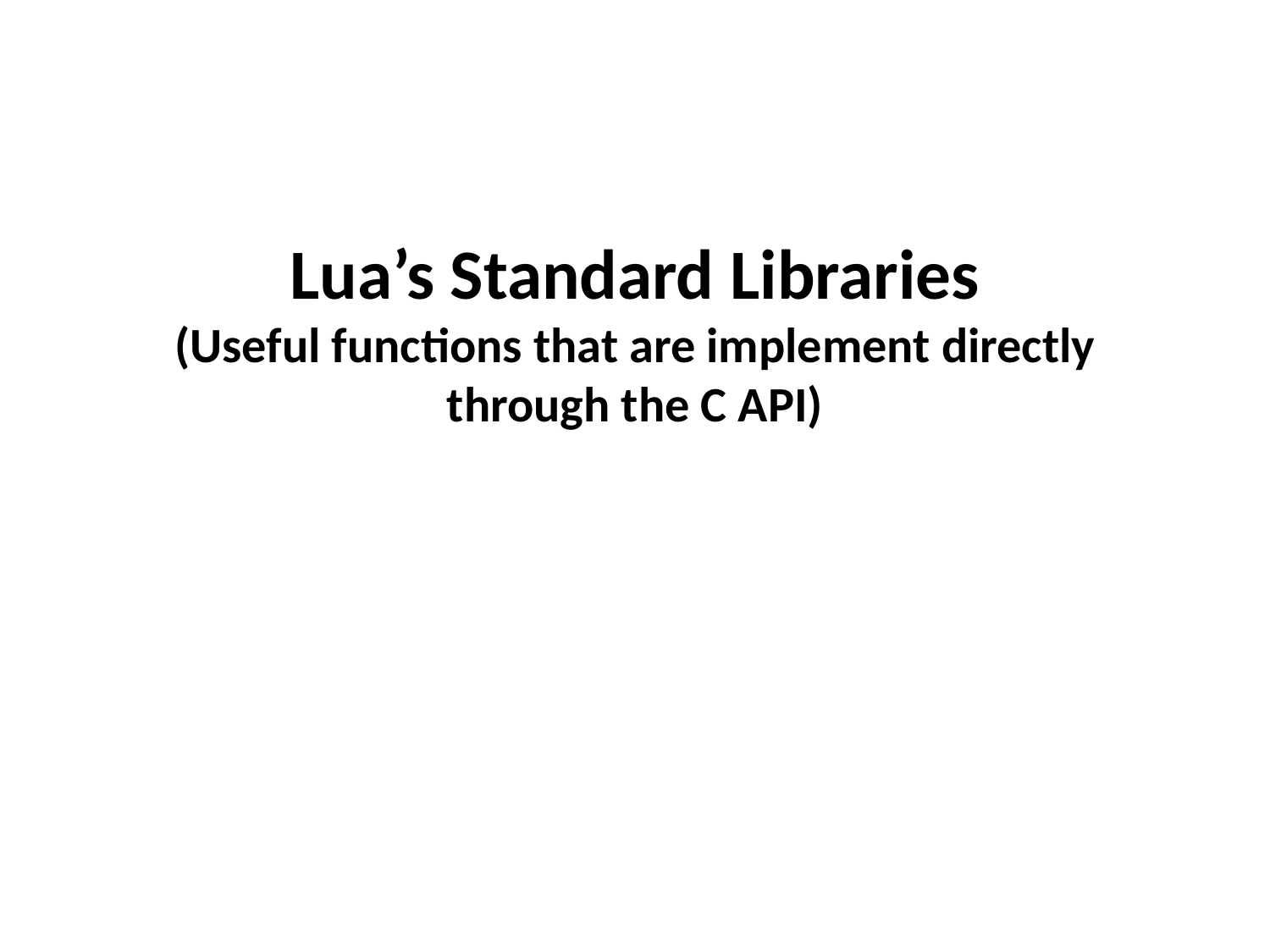

# Lua’s Standard Libraries (Useful functions that are implement directly through the C API)